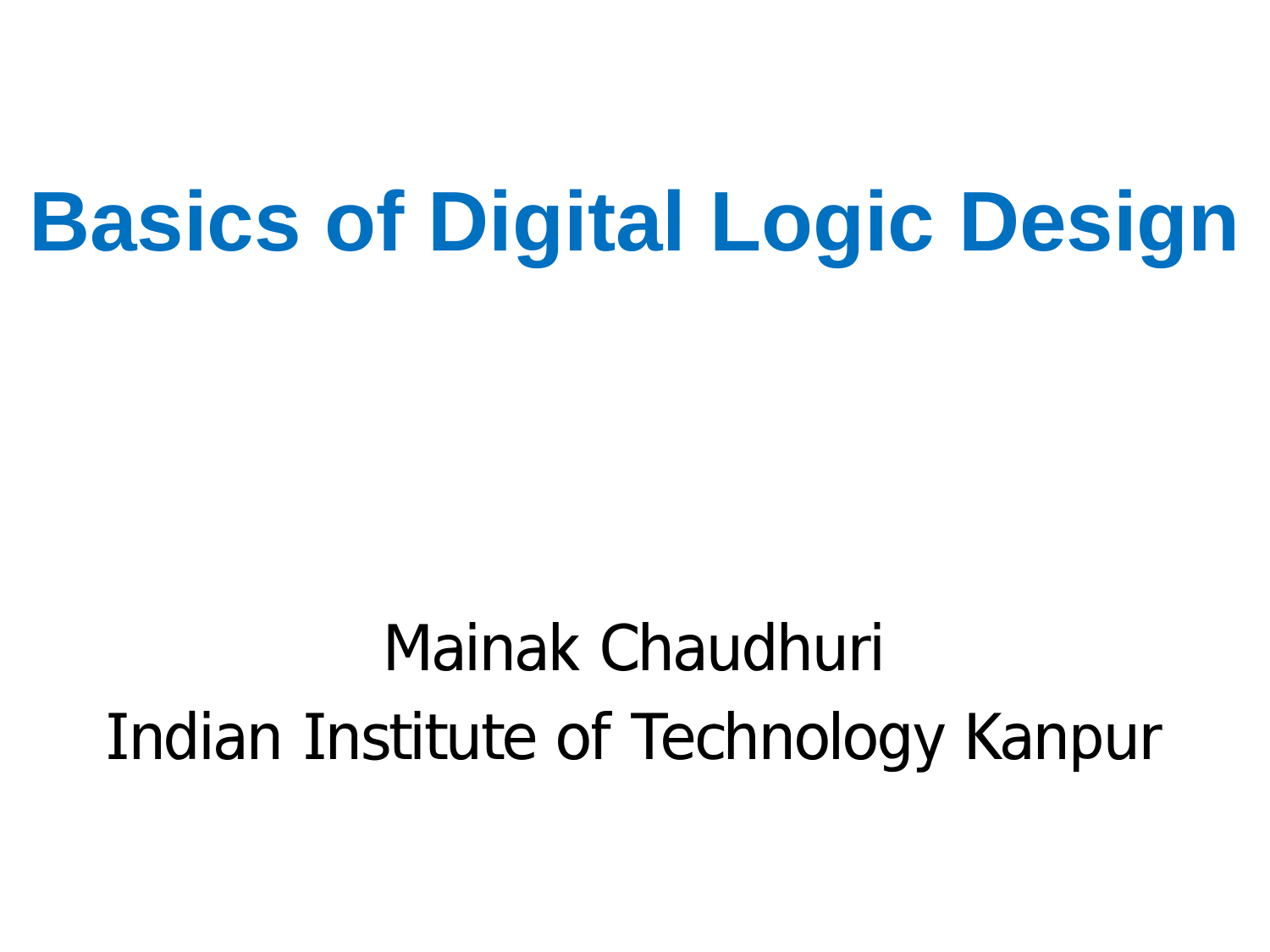

# Basics of Digital Logic Design

Mainak Chaudhuri
Indian Institute of Technology Kanpur